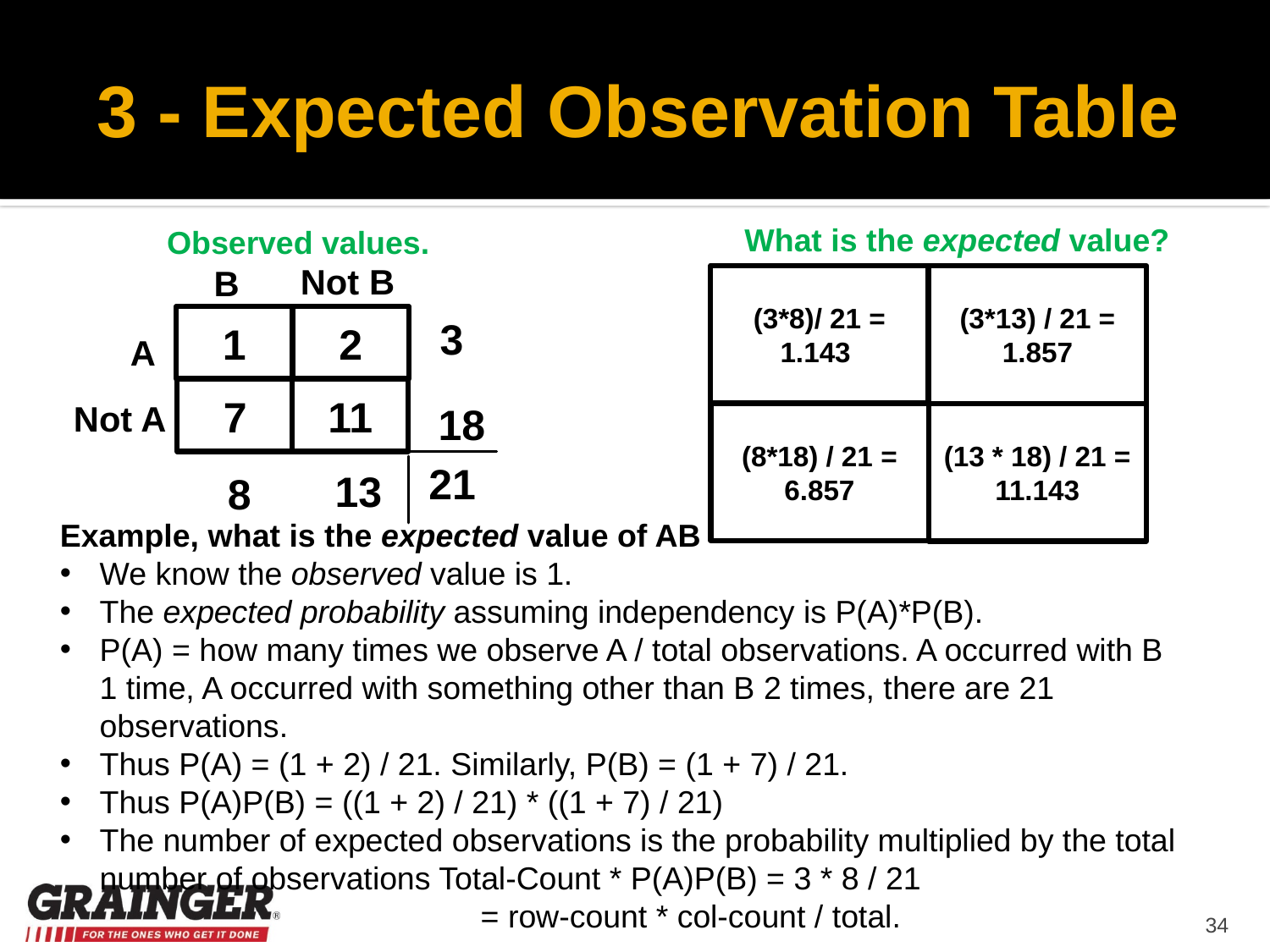

# 3 - Expected Observation Table
What is the expected value?
Observed values.
Not B
B
(3*8)/ 21 =
1.143
(3*13) / 21 =
1.857
3
1
2
A
7
11
Not A
18
(8*18) / 21 =
6.857
(13 * 18) / 21 =
11.143
21
13
8
Example, what is the expected value of AB
We know the observed value is 1.
The expected probability assuming independency is P(A)*P(B).
P(A) = how many times we observe A / total observations. A occurred with B 1 time, A occurred with something other than B 2 times, there are 21 observations.
Thus P(A) = (1 + 2) / 21. Similarly, P(B) = (1 + 7) / 21.
Thus P(A)P(B) = ((1 + 2) / 21) * ((1 + 7) / 21)
The number of expected observations is the probability multiplied by the total number of observations Total-Count * P(A)P(B) = 3 * 8 / 21
			= row-count * col-count / total.

34